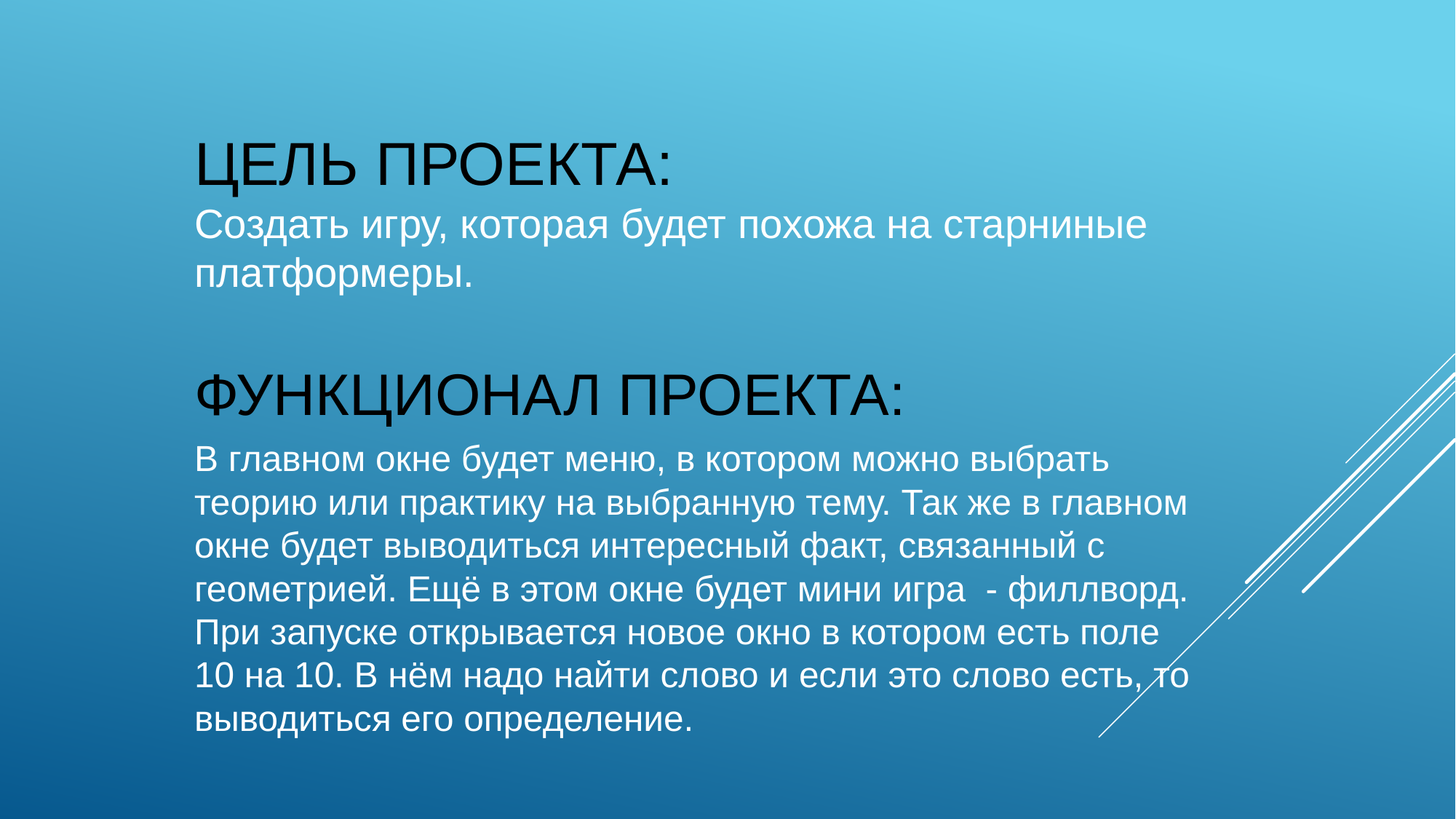

# Цель проекта: Создать игру, которая будет похожа на старниные платформеры.
Функционал проекта:
В главном окне будет меню, в котором можно выбрать теорию или практику на выбранную тему. Так же в главном окне будет выводиться интересный факт, связанный с геометрией. Ещё в этом окне будет мини игра  - филлворд. При запуске открывается новое окно в котором есть поле 10 на 10. В нём надо найти слово и если это слово есть, то выводиться его определение.